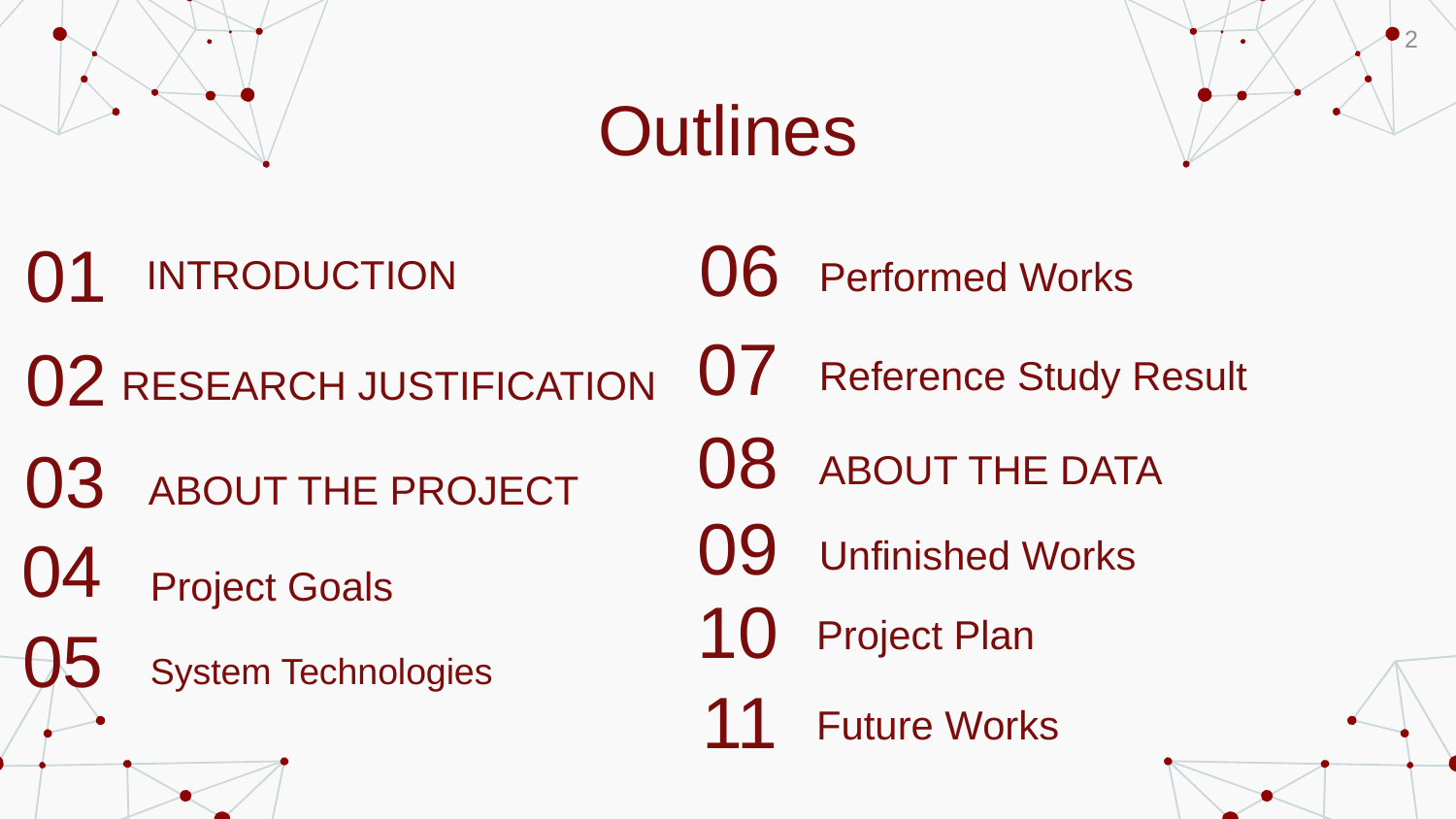

2
# Outlines
06
01
INTRODUCTION
Performed Works
07
02
Reference Study Result
RESEARCH JUSTIFICATION
08
03
ABOUT THE DATA
ABOUT THE PROJECT
09
04
Unfinished Works
Project Goals
10
Project Plan
05
System Technologies
11
Future Works